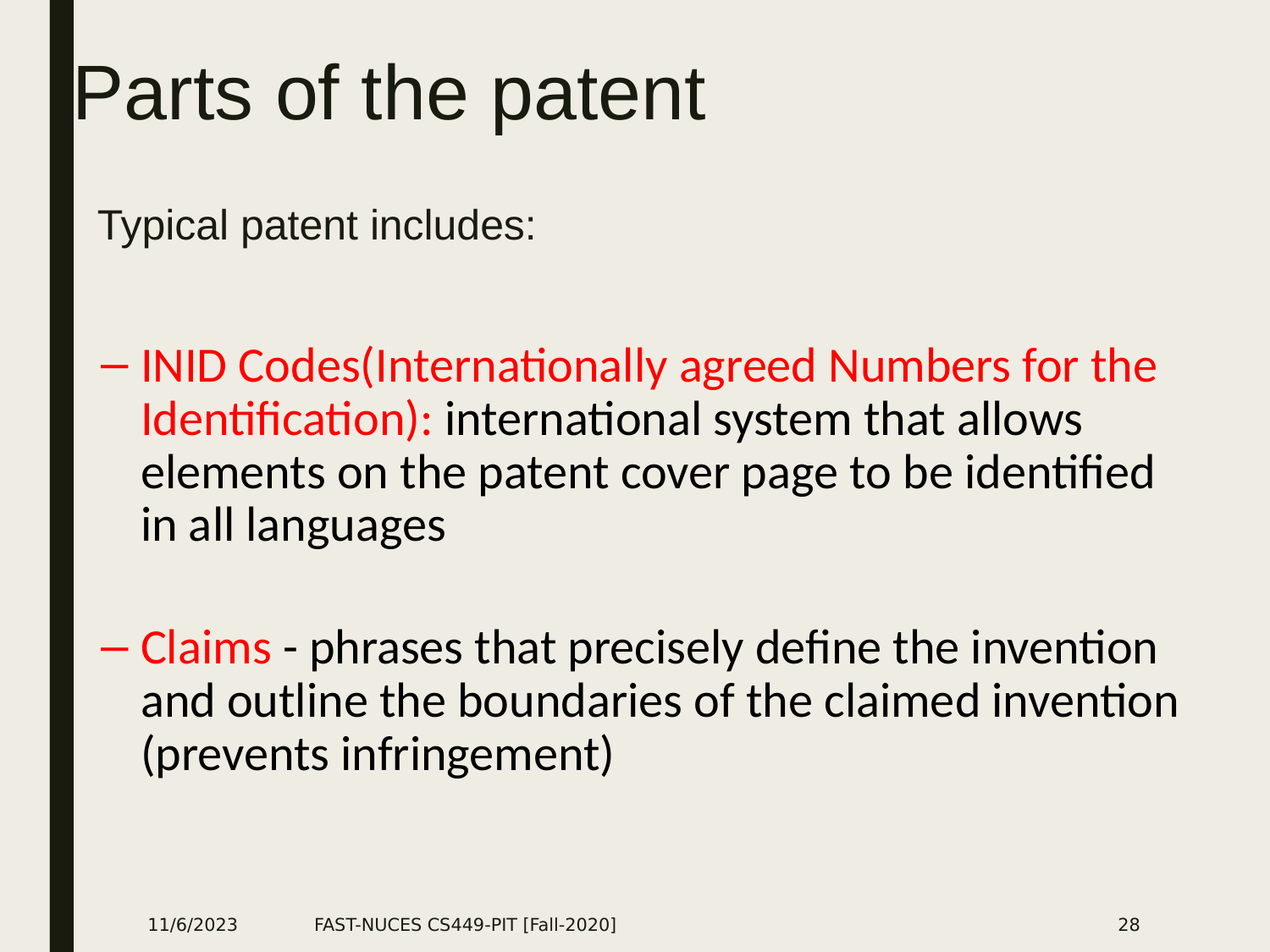

# Parts of the patent
Typical patent includes:
INID Codes(Internationally agreed Numbers for the Identification): international system that allows elements on the patent cover page to be identified in all languages
Claims - phrases that precisely define the invention and outline the boundaries of the claimed invention (prevents infringement)
11/6/2023
FAST-NUCES CS449-PIT [Fall-2020]
28